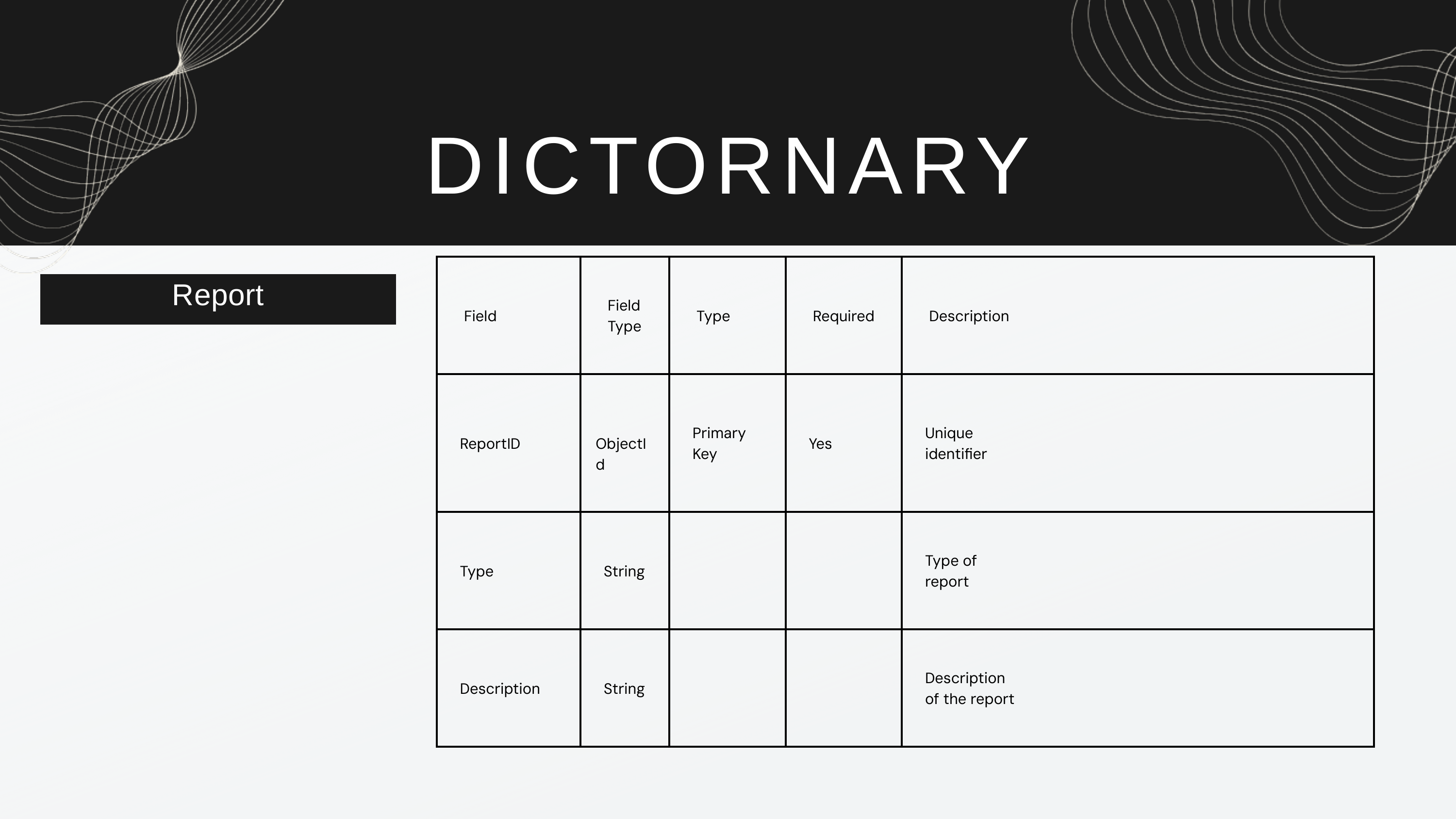

DICTORNARY
| Field | Field Type | Type | Required | Description |
| --- | --- | --- | --- | --- |
| ReportID | ObjectId | Primary Key | Yes | Unique identifier |
| Type | String |  |  | Type of report |
| Description | String |  |  | Description of the report |

Report